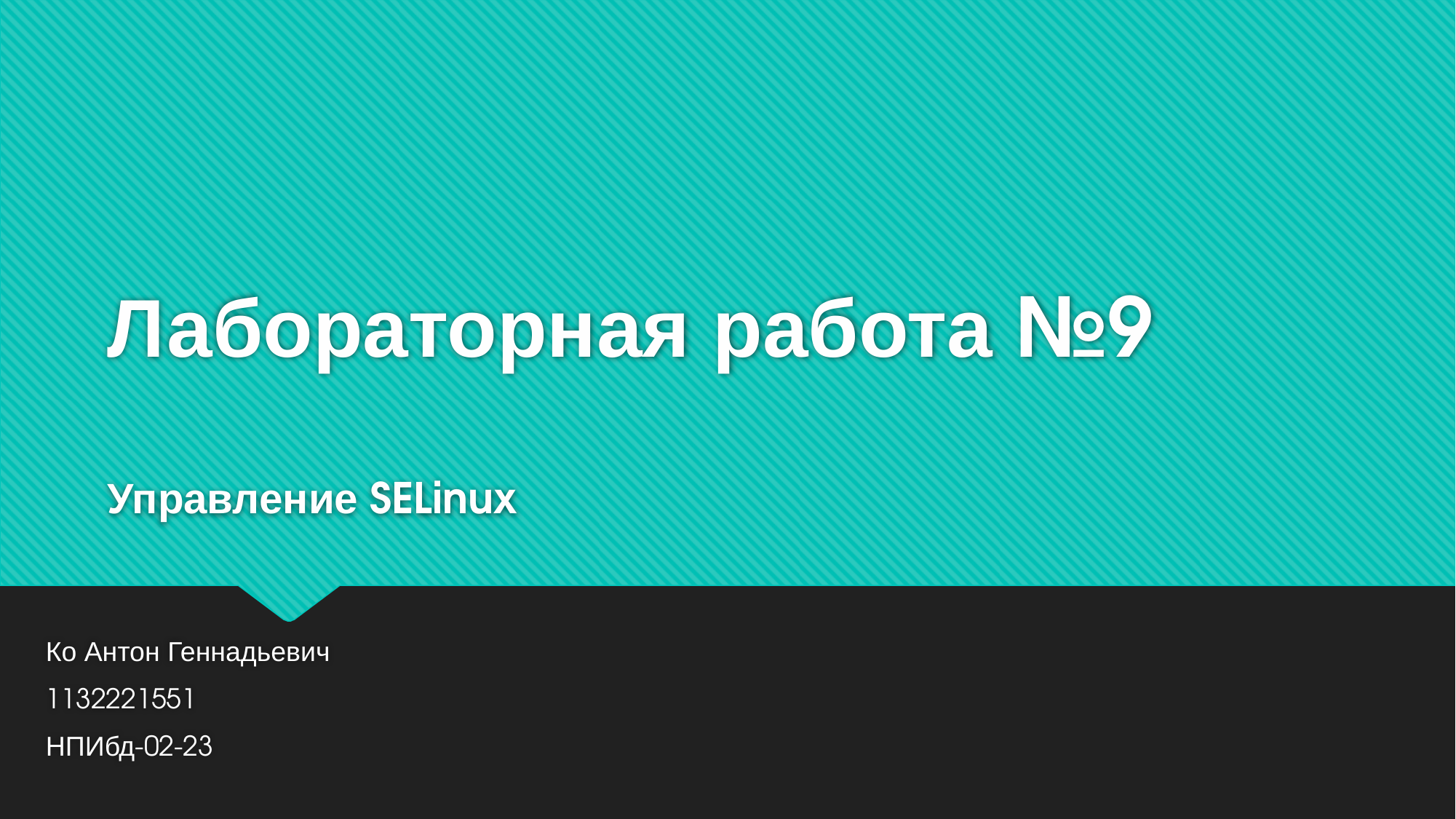

# Лабораторная работа №9 Управление SELinux
Ко Антон Геннадьевич
1132221551
НПИбд-02-23